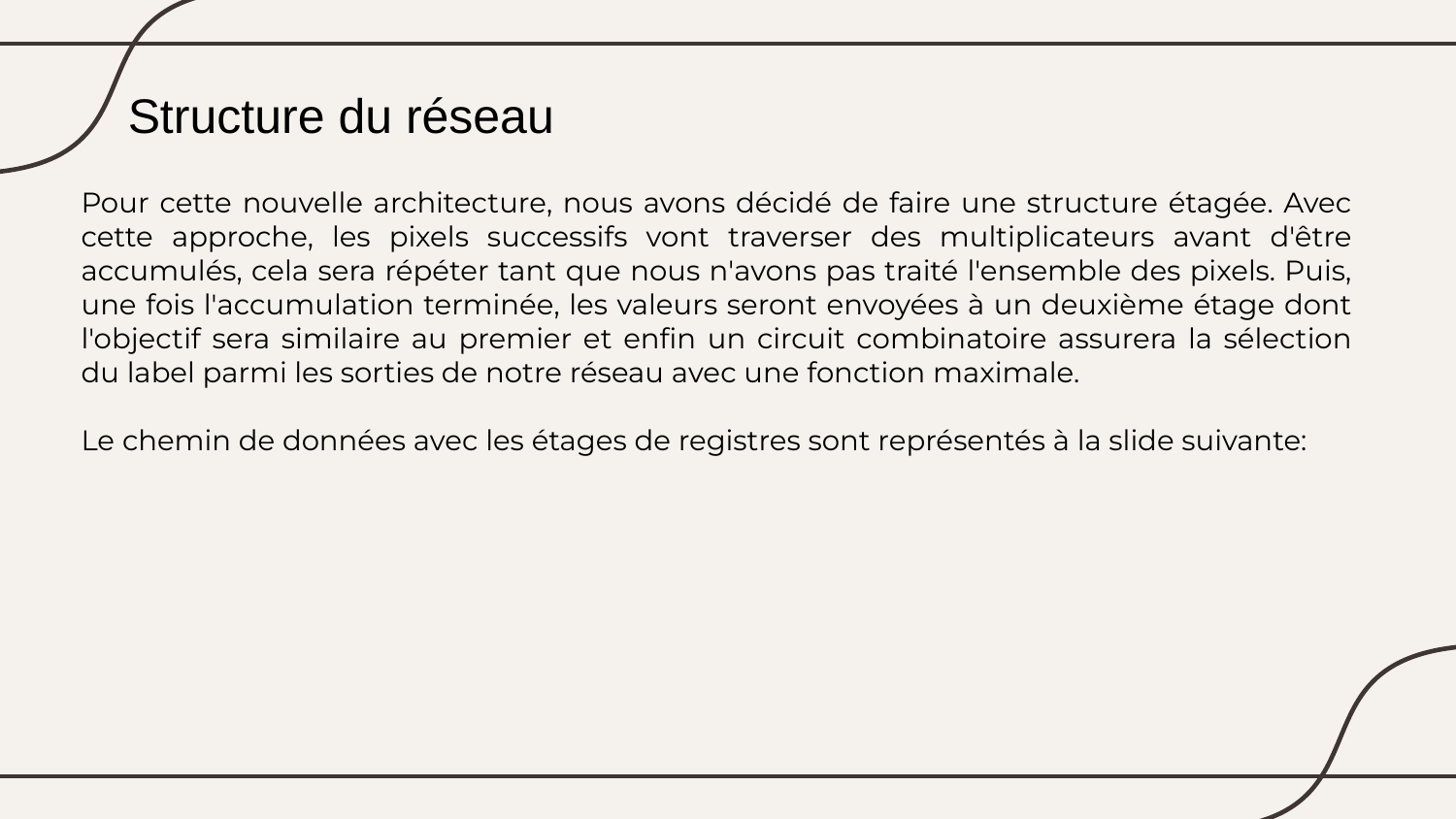

Structure du réseau
Pour cette nouvelle architecture, nous avons décidé de faire une structure étagée. Avec cette approche, les pixels successifs vont traverser des multiplicateurs avant d'être accumulés, cela sera répéter tant que nous n'avons pas traité l'ensemble des pixels. Puis, une fois l'accumulation terminée, les valeurs seront envoyées à un deuxième étage dont l'objectif sera similaire au premier et enfin un circuit combinatoire assurera la sélection du label parmi les sorties de notre réseau avec une fonction maximale.

Le chemin de données avec les étages de registres sont représentés à la slide suivante: